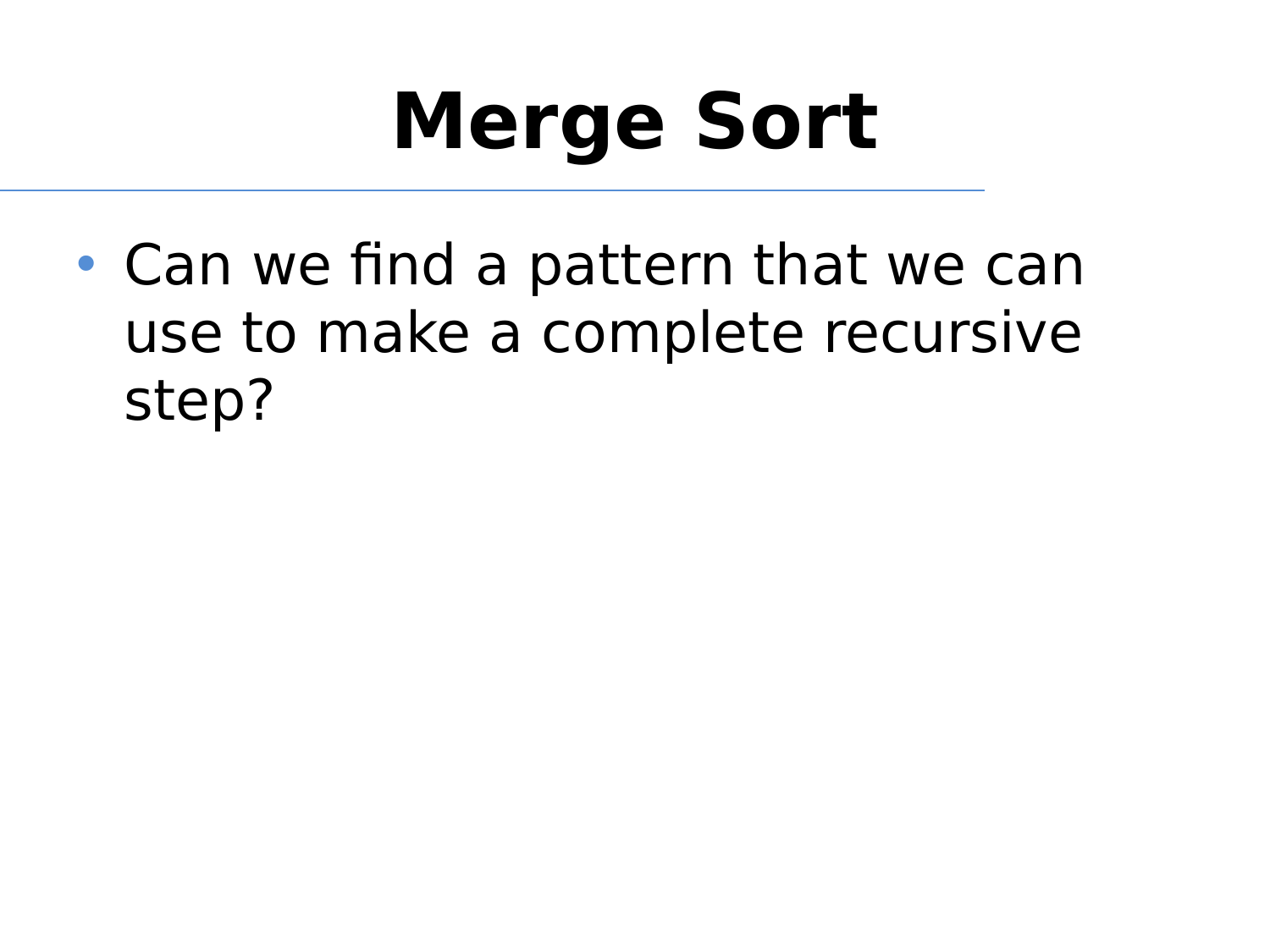

# Merge Sort
Can we find a pattern that we can use to make a complete recursive step?